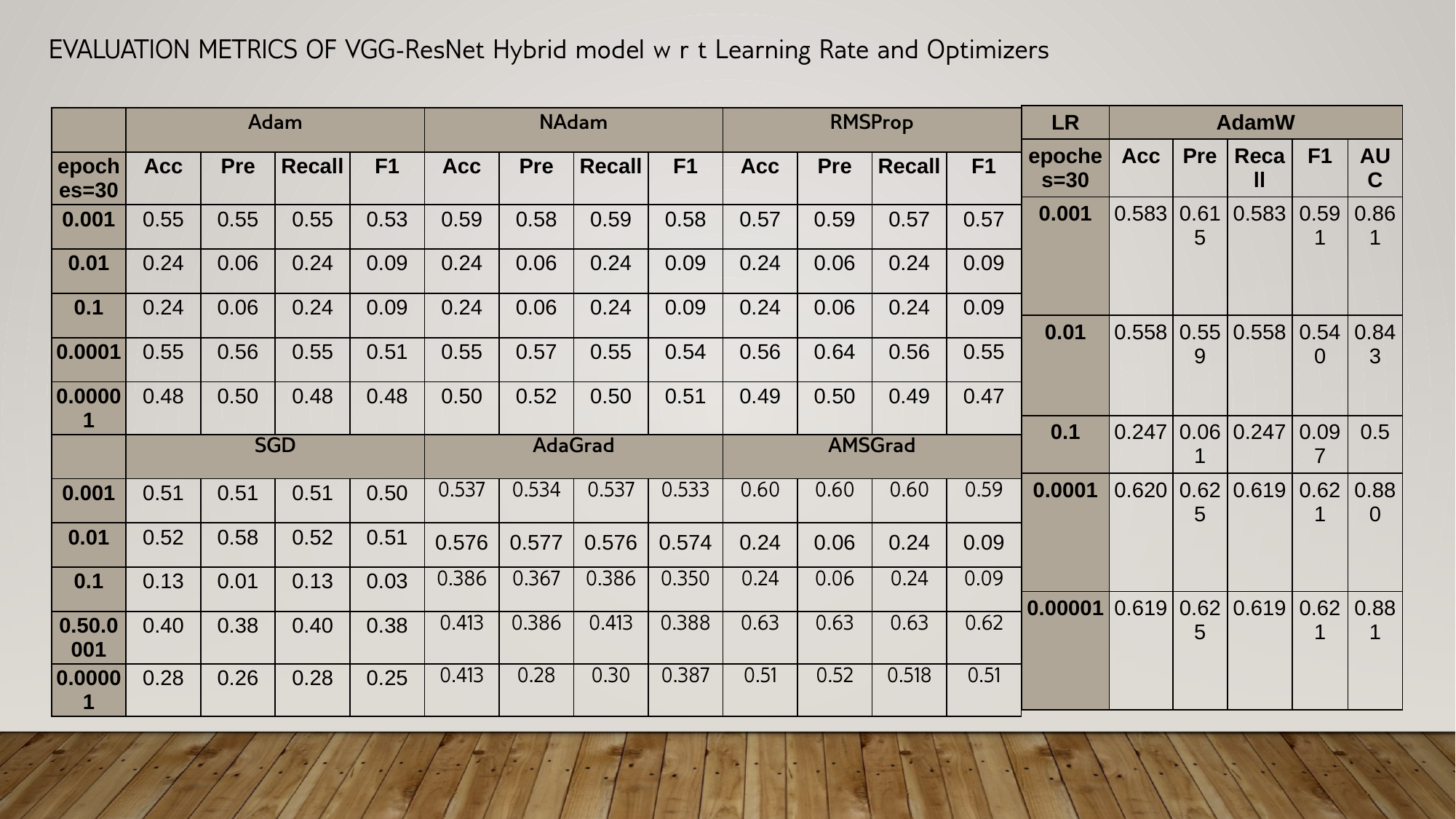

EVALUATION METRICS OF VGG-ResNet Hybrid model w r t Learning Rate and Optimizers
| LR | AdamW |  |  |  |  |
| --- | --- | --- | --- | --- | --- |
| epoches=30 | Acc | Pre | Recall | F1 | AUC |
| 0.001 | 0.583 | 0.615 | 0.583 | 0.591 | 0.861 |
| 0.01 | 0.558 | 0.559 | 0.558 | 0.540 | 0.843 |
| 0.1 | 0.247 | 0.061 | 0.247 | 0.097 | 0.5 |
| 0.0001 | 0.620 | 0.625 | 0.619 | 0.621 | 0.880 |
| 0.00001 | 0.619 | 0.625 | 0.619 | 0.621 | 0.881 |
|  | Adam |  |  |  | NAdam |  |  |  | RMSProp |  |  |  |
| --- | --- | --- | --- | --- | --- | --- | --- | --- | --- | --- | --- | --- |
| epoches=30 | Acc | Pre | Recall | F1 | Acc | Pre | Recall | F1 | Acc | Pre | Recall | F1 |
| 0.001 | 0.55 | 0.55 | 0.55 | 0.53 | 0.59 | 0.58 | 0.59 | 0.58 | 0.57 | 0.59 | 0.57 | 0.57 |
| 0.01 | 0.24 | 0.06 | 0.24 | 0.09 | 0.24 | 0.06 | 0.24 | 0.09 | 0.24 | 0.06 | 0.24 | 0.09 |
| 0.1 | 0.24 | 0.06 | 0.24 | 0.09 | 0.24 | 0.06 | 0.24 | 0.09 | 0.24 | 0.06 | 0.24 | 0.09 |
| 0.0001 | 0.55 | 0.56 | 0.55 | 0.51 | 0.55 | 0.57 | 0.55 | 0.54 | 0.56 | 0.64 | 0.56 | 0.55 |
| 0.00001 | 0.48 | 0.50 | 0.48 | 0.48 | 0.50 | 0.52 | 0.50 | 0.51 | 0.49 | 0.50 | 0.49 | 0.47 |
|  | SGD |  |  |  | AdaGrad |  |  |  | AMSGrad |  |  |  |
| 0.001 | 0.51 | 0.51 | 0.51 | 0.50 | 0.537 | 0.534 | 0.537 | 0.533 | 0.60 | 0.60 | 0.60 | 0.59 |
| 0.01 | 0.52 | 0.58 | 0.52 | 0.51 | 0.576 | 0.577 | 0.576 | 0.574 | 0.24 | 0.06 | 0.24 | 0.09 |
| 0.1 | 0.13 | 0.01 | 0.13 | 0.03 | 0.386 | 0.367 | 0.386 | 0.350 | 0.24 | 0.06 | 0.24 | 0.09 |
| 0.50.0001 | 0.40 | 0.38 | 0.40 | 0.38 | 0.413 | 0.386 | 0.413 | 0.388 | 0.63 | 0.63 | 0.63 | 0.62 |
| 0.00001 | 0.28 | 0.26 | 0.28 | 0.25 | 0.413 | 0.28 | 0.30 | 0.387 | 0.51 | 0.52 | 0.518 | 0.51 |